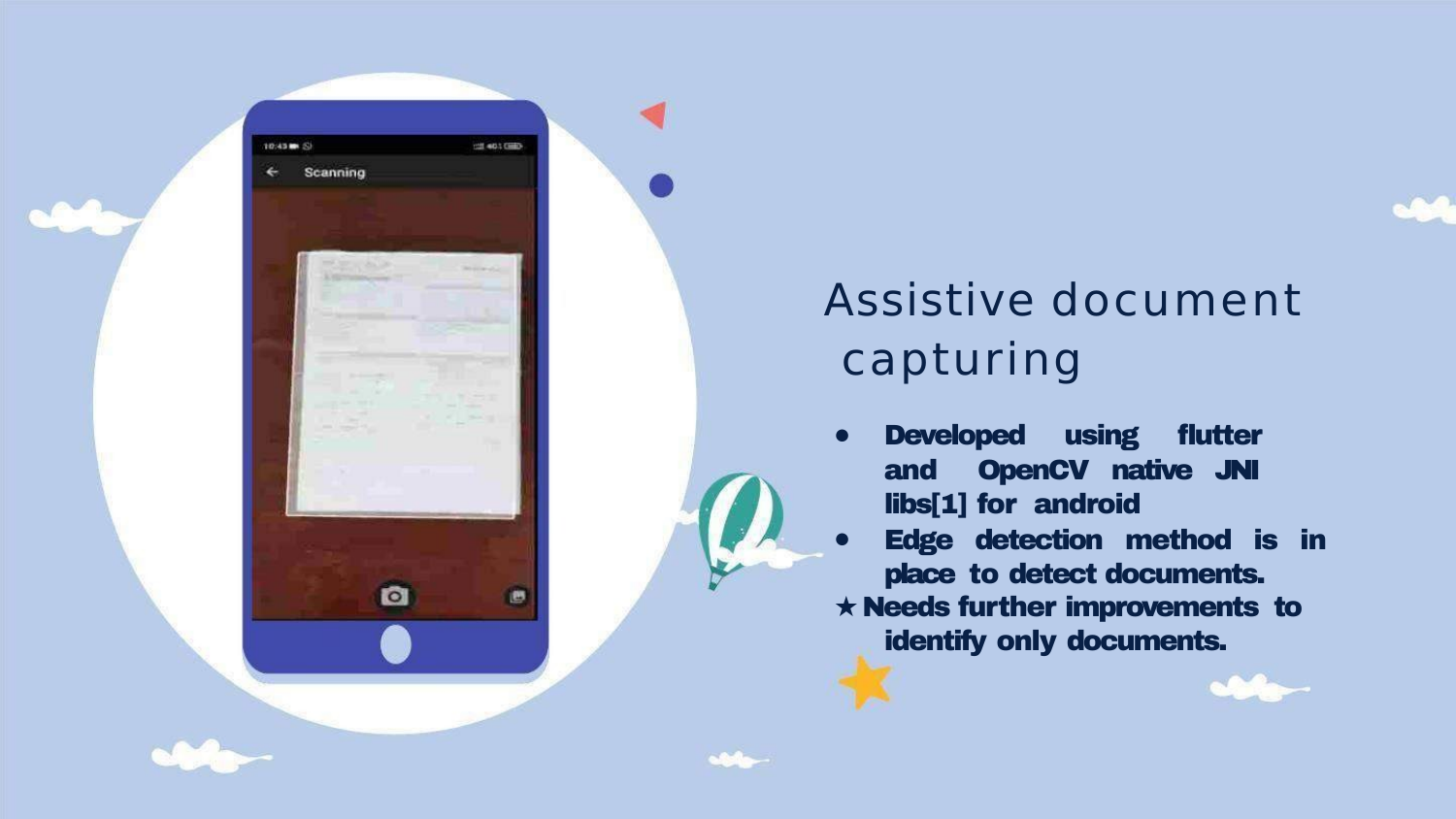

# Assistive document  capturing
Developed using flutter and  OpenCV native JNI libs[1] for  android
Edge detection method is in place  to detect documents.
★ Needs further improvements to
identify only documents.